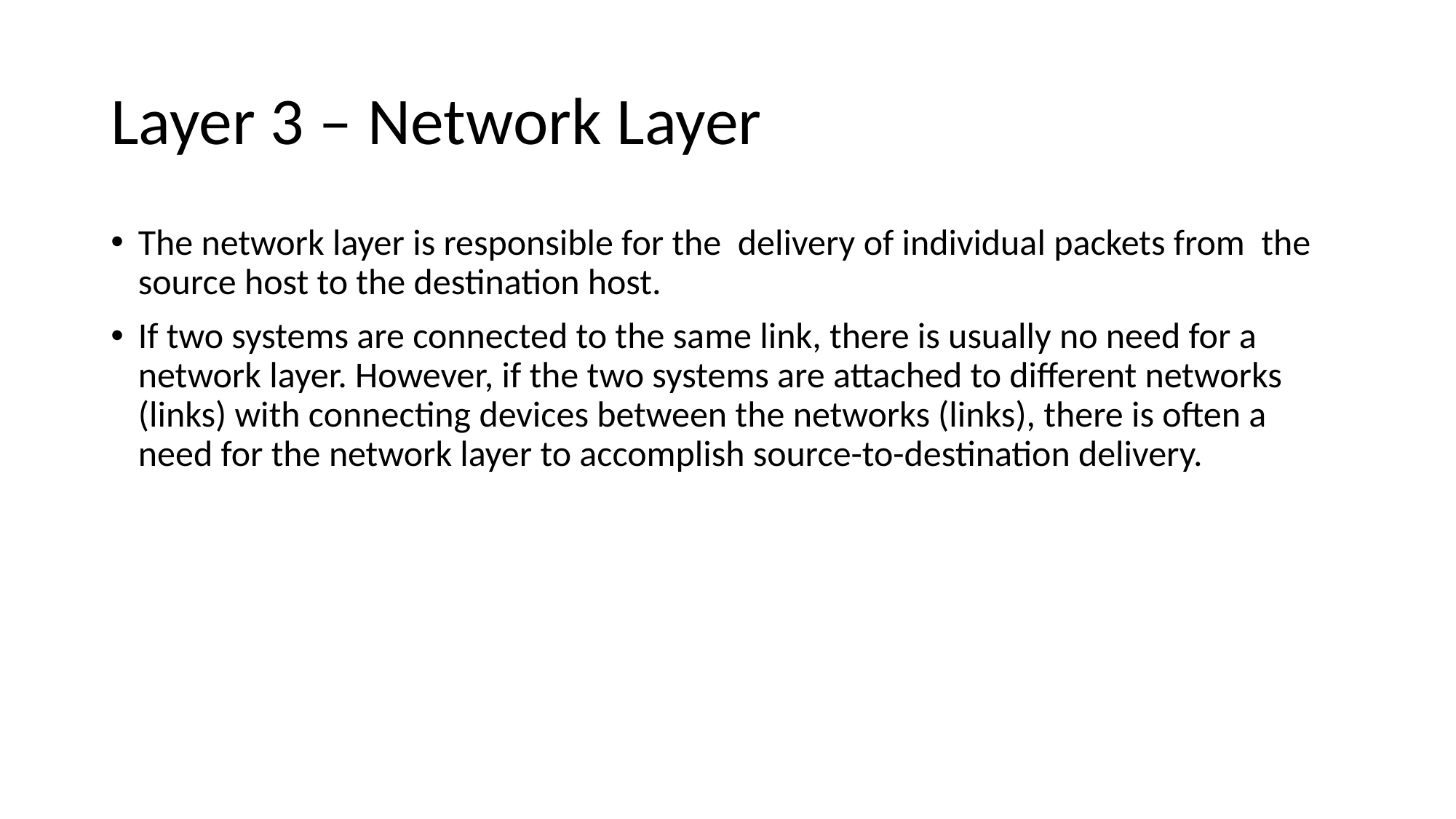

# Layer 3 – Network Layer
The network layer is responsible for the  delivery of individual packets from  the source host to the destination host.
If two systems are connected to the same link, there is usually no need for a network layer. However, if the two systems are attached to different networks (links) with connecting devices between the networks (links), there is often a need for the network layer to accomplish source-to-destination delivery.